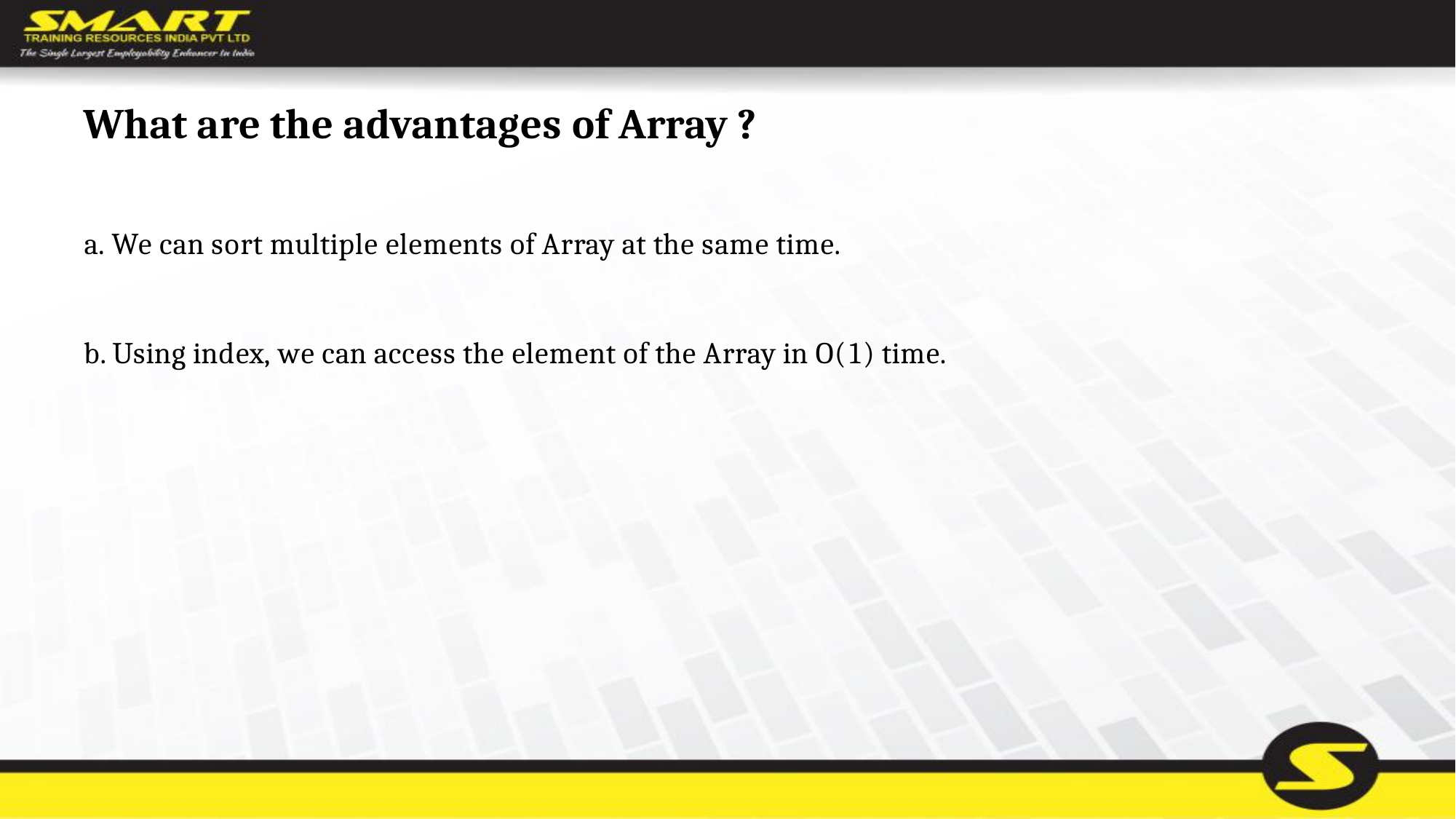

# What are the advantages of Array ?
a. We can sort multiple elements of Array at the same time.

b. Using index, we can access the element of the Array in O(1) time.